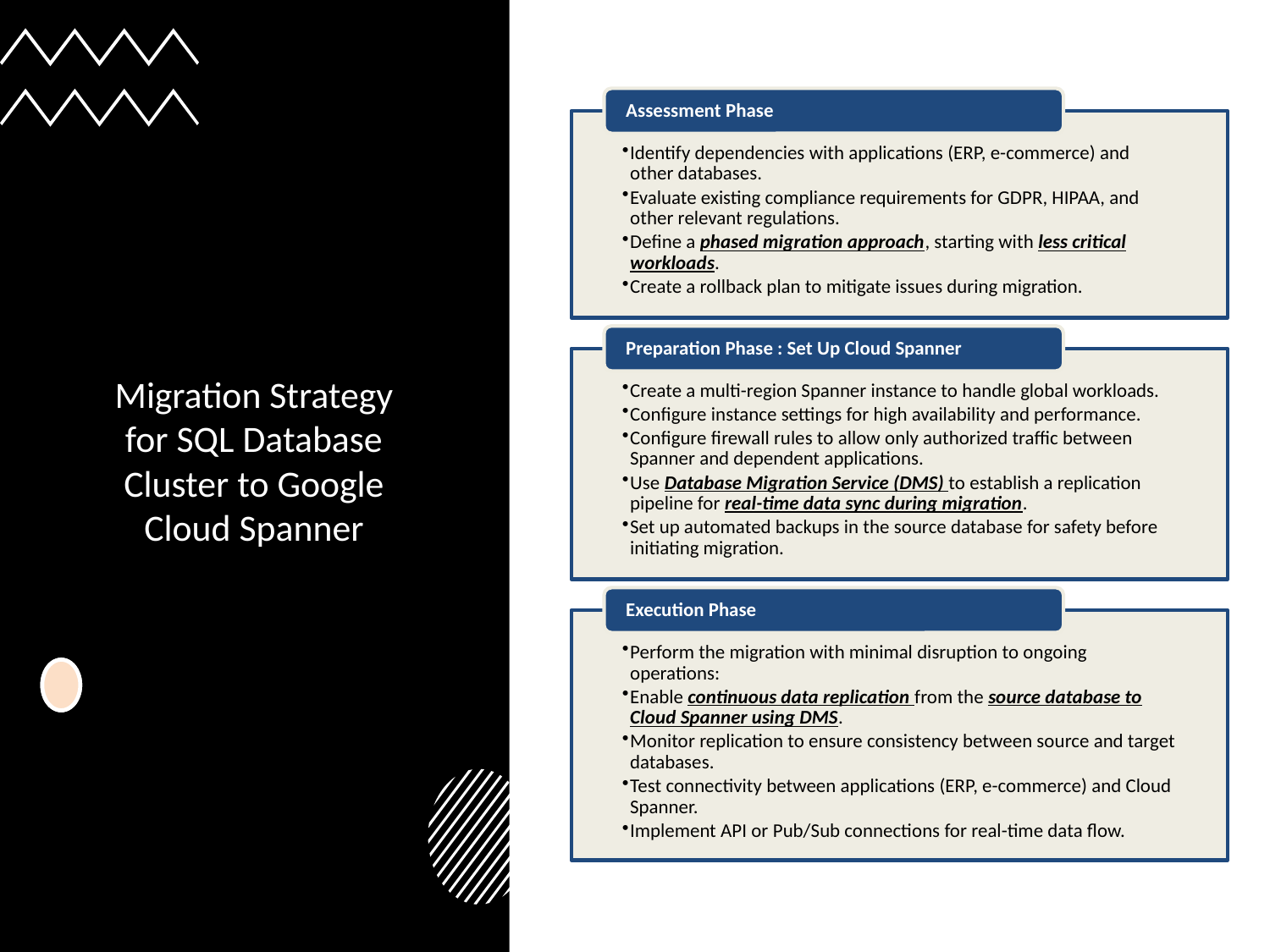

Identify dependencies with applications (ERP, e-commerce) and other databases.
Evaluate existing compliance requirements for GDPR, HIPAA, and other relevant regulations.
Define a phased migration approach, starting with less critical workloads.
Create a rollback plan to mitigate issues during migration.
Assessment Phase
Create a multi-region Spanner instance to handle global workloads.
Configure instance settings for high availability and performance.
Configure firewall rules to allow only authorized traffic between Spanner and dependent applications.
Use Database Migration Service (DMS) to establish a replication pipeline for real-time data sync during migration.
Set up automated backups in the source database for safety before initiating migration.
Preparation Phase : Set Up Cloud Spanner
Perform the migration with minimal disruption to ongoing operations:
Enable continuous data replication from the source database to Cloud Spanner using DMS.
Monitor replication to ensure consistency between source and target databases.
Test connectivity between applications (ERP, e-commerce) and Cloud Spanner.
Implement API or Pub/Sub connections for real-time data flow.
Execution Phase
# Migration Strategy for SQL Database Cluster to Google Cloud Spanner